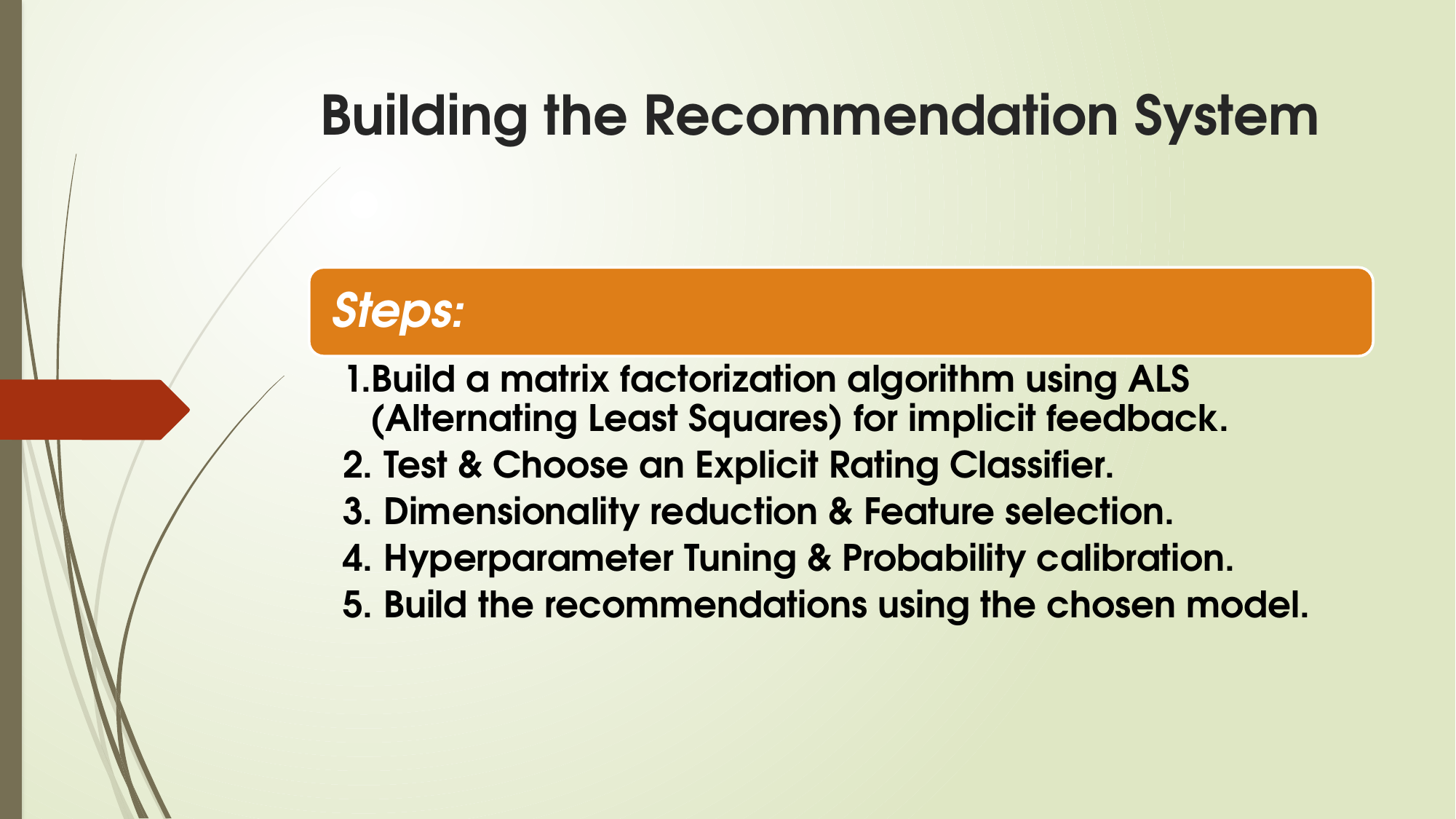

# Building the Recommendation System
Steps:
Build a matrix factorization algorithm using ALS (Alternating Least Squares) for implicit feedback.
 Test & Choose an Explicit Rating Classifier.
 Dimensionality reduction & Feature selection.
 Hyperparameter Tuning & Probability calibration.
 Build the recommendations using the chosen model.